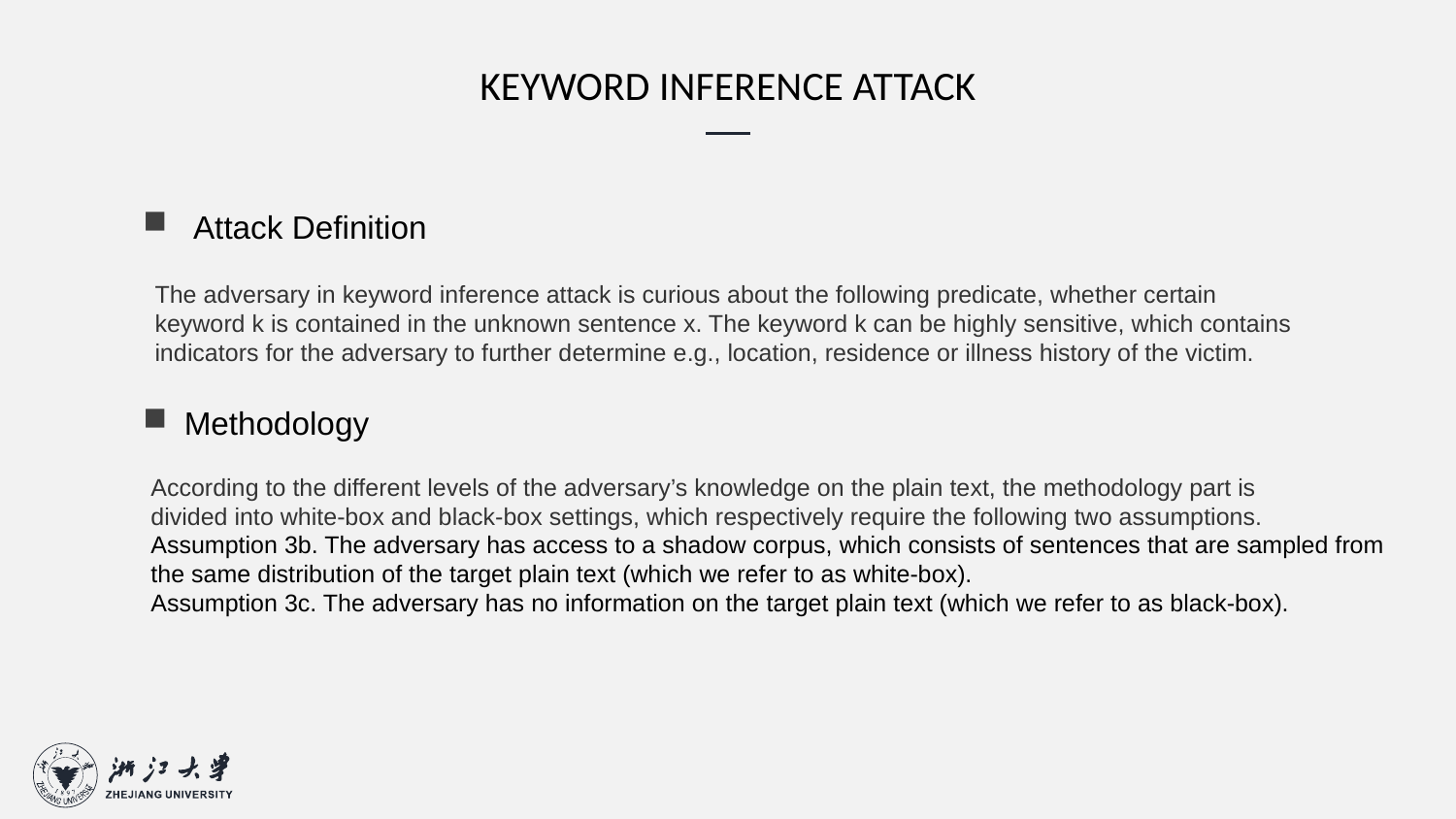

KEYWORD INFERENCE ATTACK
  Attack Definition

The adversary in keyword inference attack is curious about the following predicate, whether certain
keyword k is contained in the unknown sentence x. The keyword k can be highly sensitive, which contains
indicators for the adversary to further determine e.g., location, residence or illness history of the victim.
 Methodology
According to the different levels of the adversary’s knowledge on the plain text, the methodology part is
divided into white-box and black-box settings, which respectively require the following two assumptions.
Assumption 3b. The adversary has access to a shadow corpus, which consists of sentences that are sampled from
the same distribution of the target plain text (which we refer to as white-box).
Assumption 3c. The adversary has no information on the target plain text (which we refer to as black-box).
9